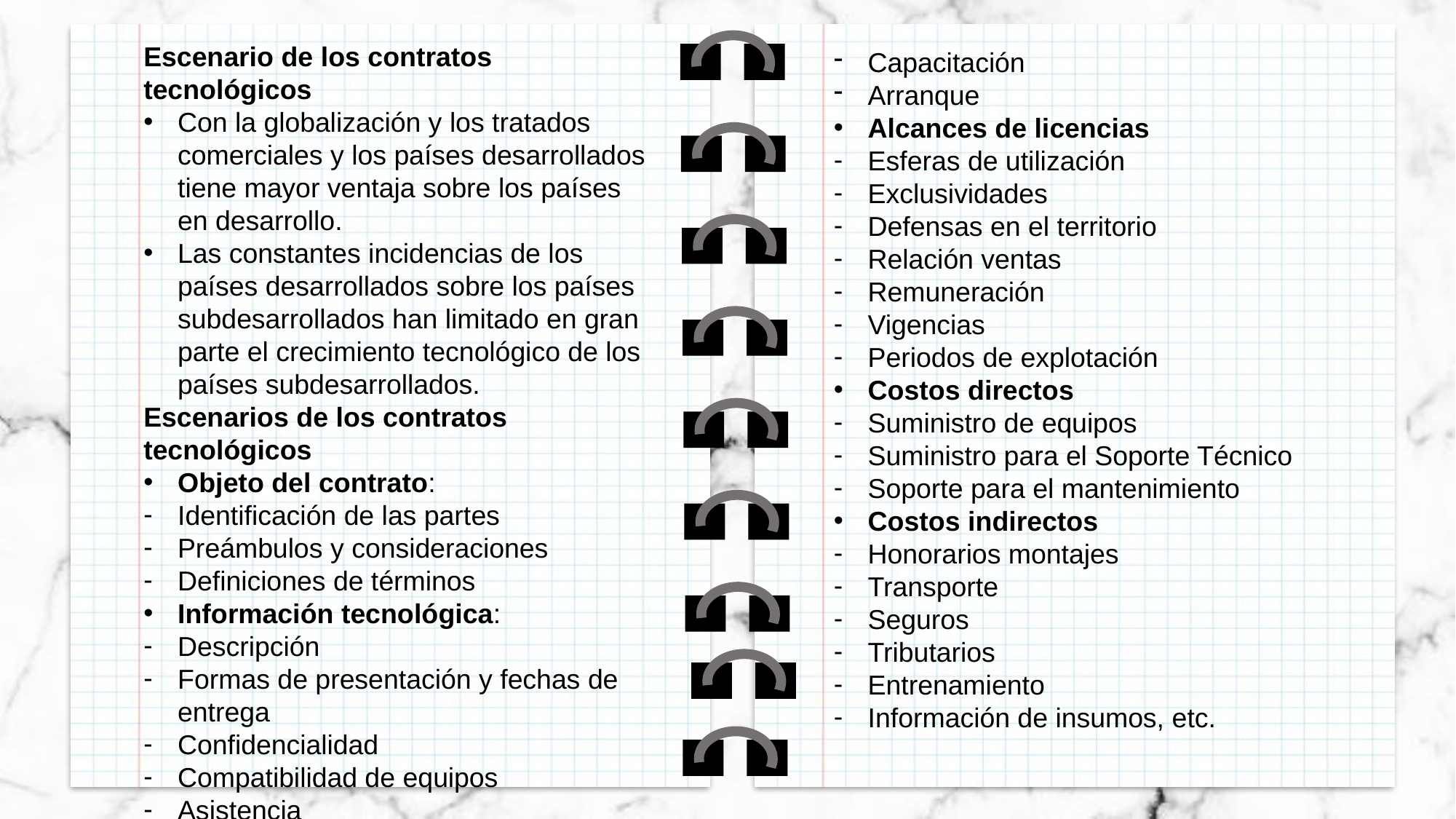

Escenario de los contratos tecnológicos
Con la globalización y los tratados comerciales y los países desarrollados tiene mayor ventaja sobre los países en desarrollo.
Las constantes incidencias de los países desarrollados sobre los países subdesarrollados han limitado en gran parte el crecimiento tecnológico de los países subdesarrollados.
Escenarios de los contratos tecnológicos
Objeto del contrato:
Identificación de las partes
Preámbulos y consideraciones
Definiciones de términos
Información tecnológica:
Descripción
Formas de presentación y fechas de entrega
Confidencialidad
Compatibilidad de equipos
Asistencia
Capacitación
Arranque
Alcances de licencias
Esferas de utilización
Exclusividades
Defensas en el territorio
Relación ventas
Remuneración
Vigencias
Periodos de explotación
Costos directos
Suministro de equipos
Suministro para el Soporte Técnico
Soporte para el mantenimiento
Costos indirectos
Honorarios montajes
Transporte
Seguros
Tributarios
Entrenamiento
Información de insumos, etc.